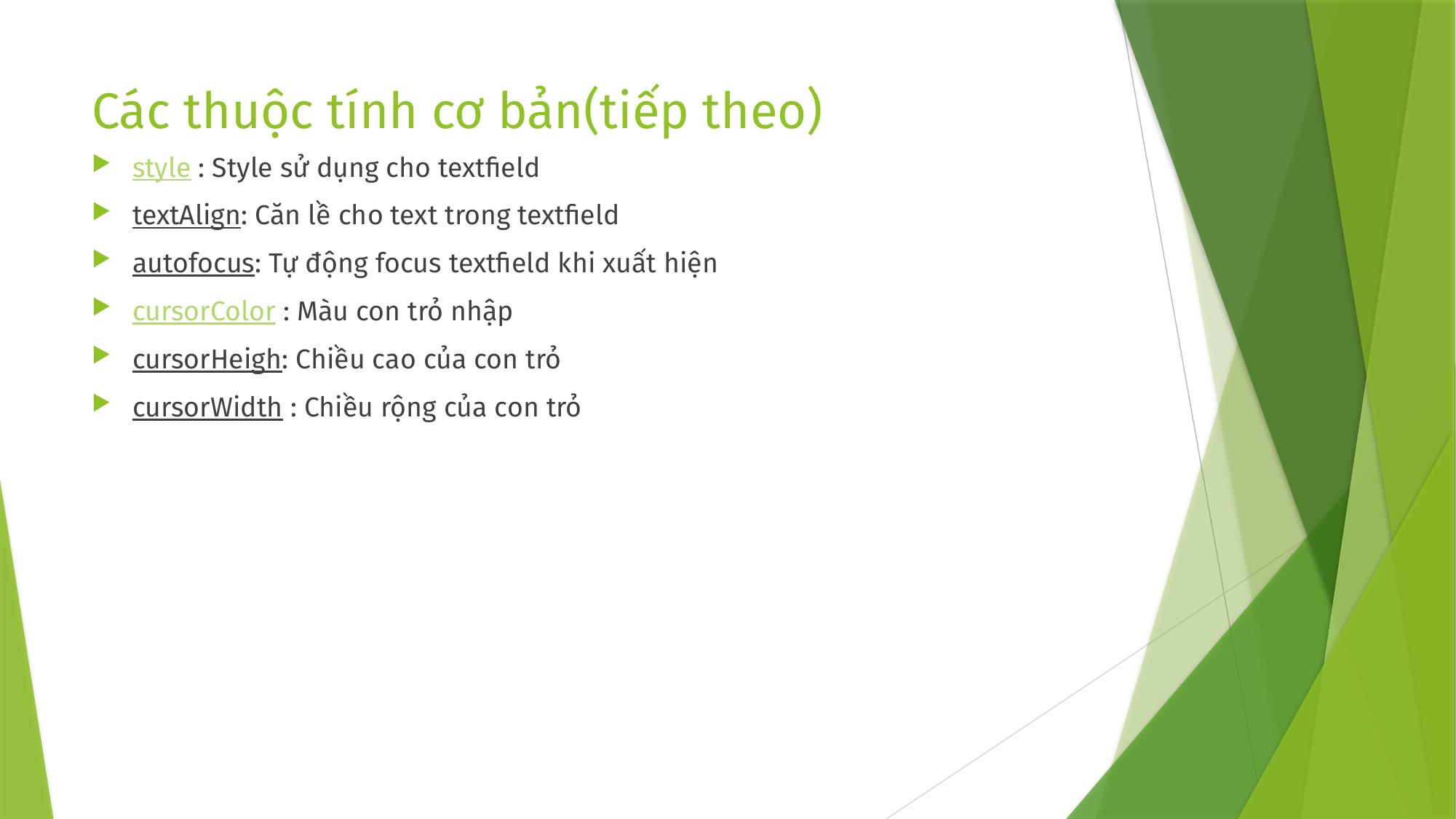

# Các thuộc tính cơ bản(tiếp theo)
style : Style sử dụng cho textfield
textAlign: Căn lề cho text trong textfield
autofocus: Tự động focus textfield khi xuất hiện
cursorColor : Màu con trỏ nhập
cursorHeigh: Chiều cao của con trỏ
cursorWidth : Chiều rộng của con trỏ